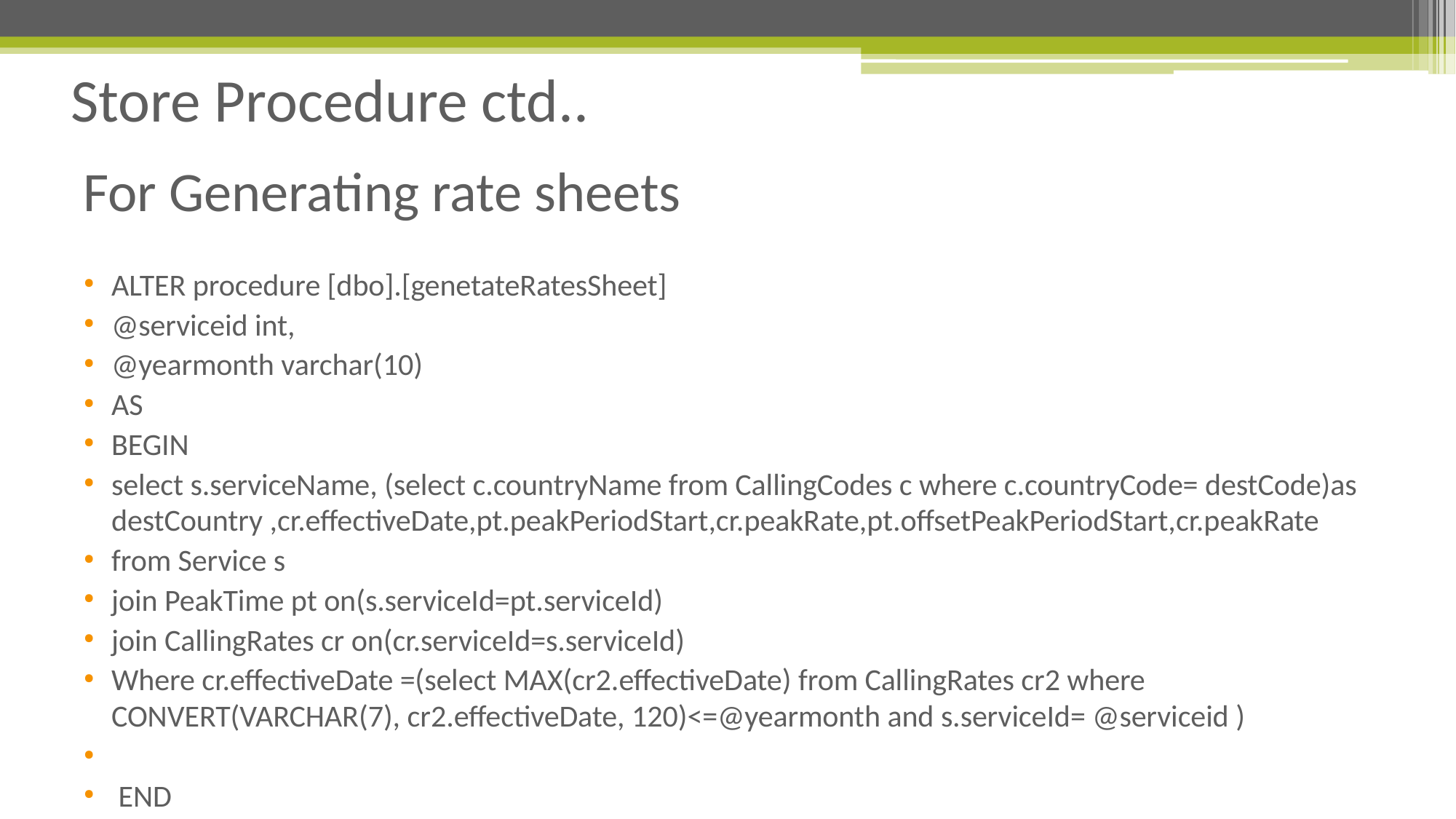

# Store Procedure ctd..
For Generating rate sheets

ALTER procedure [dbo].[genetateRatesSheet]
@serviceid int,
@yearmonth varchar(10)
AS
BEGIN
select s.serviceName, (select c.countryName from CallingCodes c where c.countryCode= destCode)as destCountry ,cr.effectiveDate,pt.peakPeriodStart,cr.peakRate,pt.offsetPeakPeriodStart,cr.peakRate
from Service s
join PeakTime pt on(s.serviceId=pt.serviceId)
join CallingRates cr on(cr.serviceId=s.serviceId)
Where cr.effectiveDate =(select MAX(cr2.effectiveDate) from CallingRates cr2 where CONVERT(VARCHAR(7), cr2.effectiveDate, 120)<=@yearmonth and s.serviceId= @serviceid )

 END